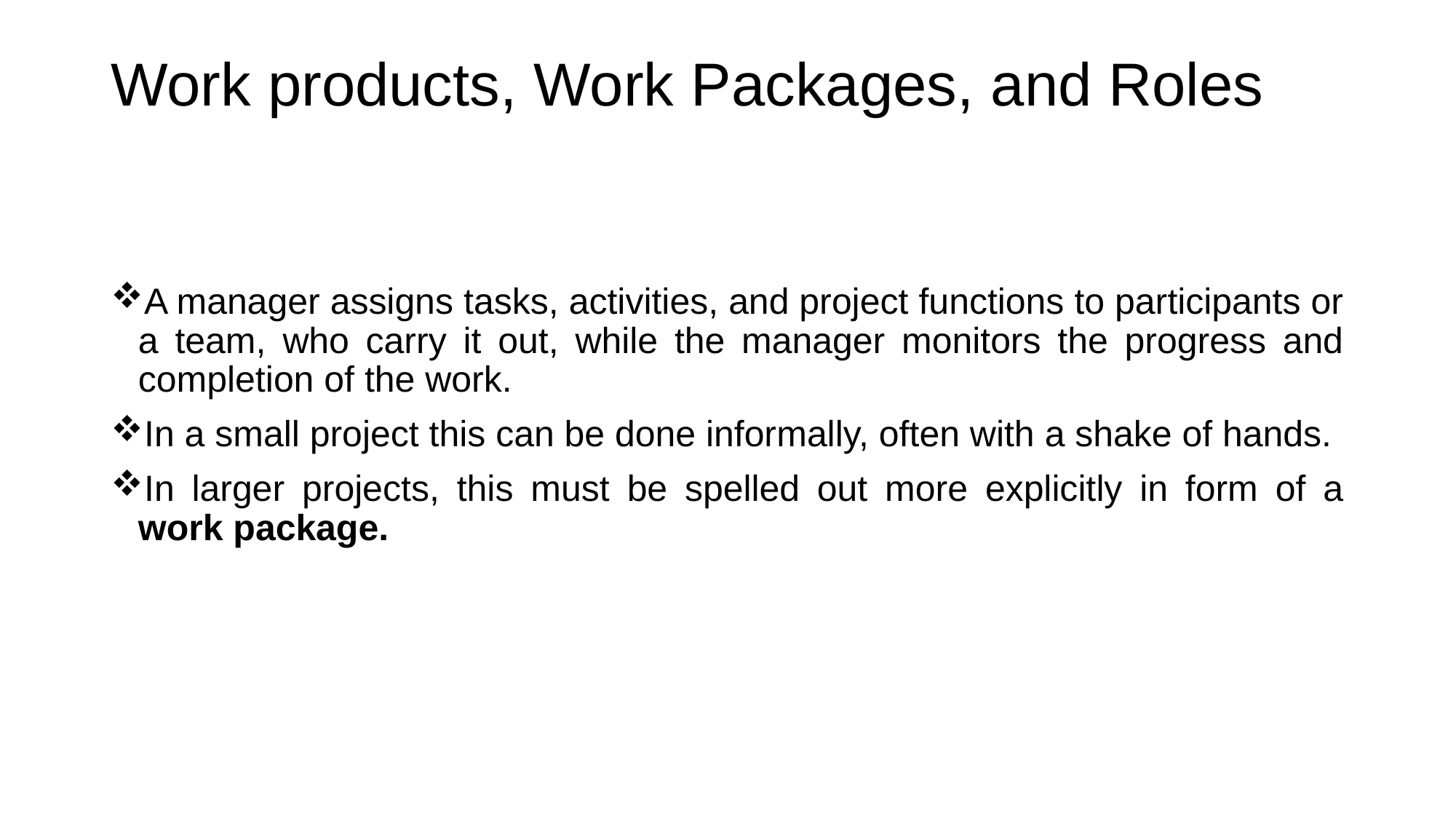

# Work products, Work Packages, and Roles

A manager assigns tasks, activities, and project functions to participants or a team, who carry it out, while the manager monitors the progress and completion of the work.
In a small project this can be done informally, often with a shake of hands.
In larger projects, this must be spelled out more explicitly in form of a work package.